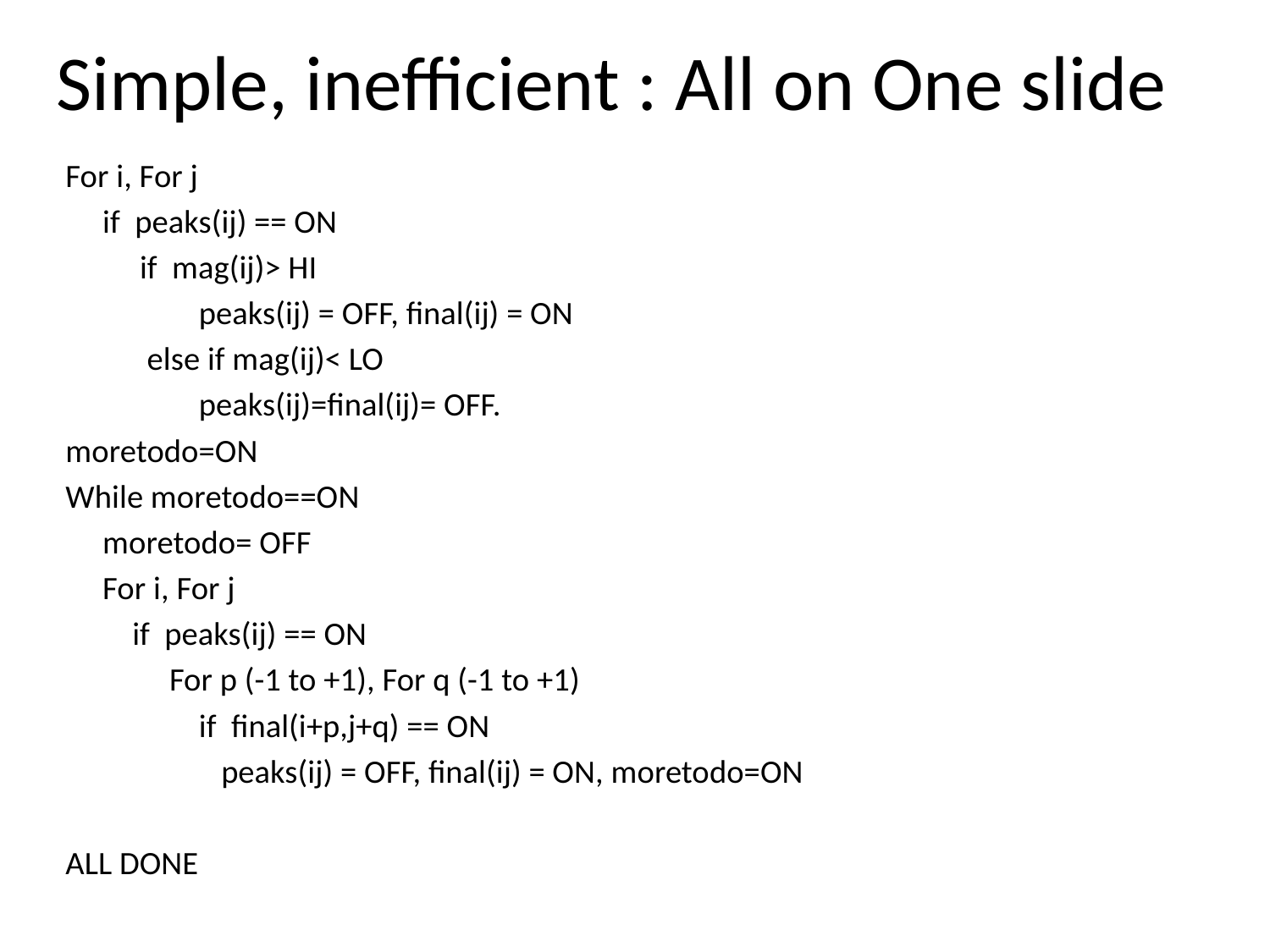

# Simple, inefficient : All on One slide
For i, For j
     if  peaks(ij) == ON
          if  mag(ij)> HI
                  peaks(ij) = OFF, final(ij) = ON
           else if mag(ij)< LO
                  peaks(ij)=final(ij)= OFF.
moretodo=ON
While moretodo==ON
     moretodo= OFF
     For i, For j
         if  peaks(ij) == ON
              For p (-1 to +1), For q (-1 to +1)
                  if  final(i+p,j+q) == ON
                     peaks(ij) = OFF, final(ij) = ON, moretodo=ON

ALL DONE